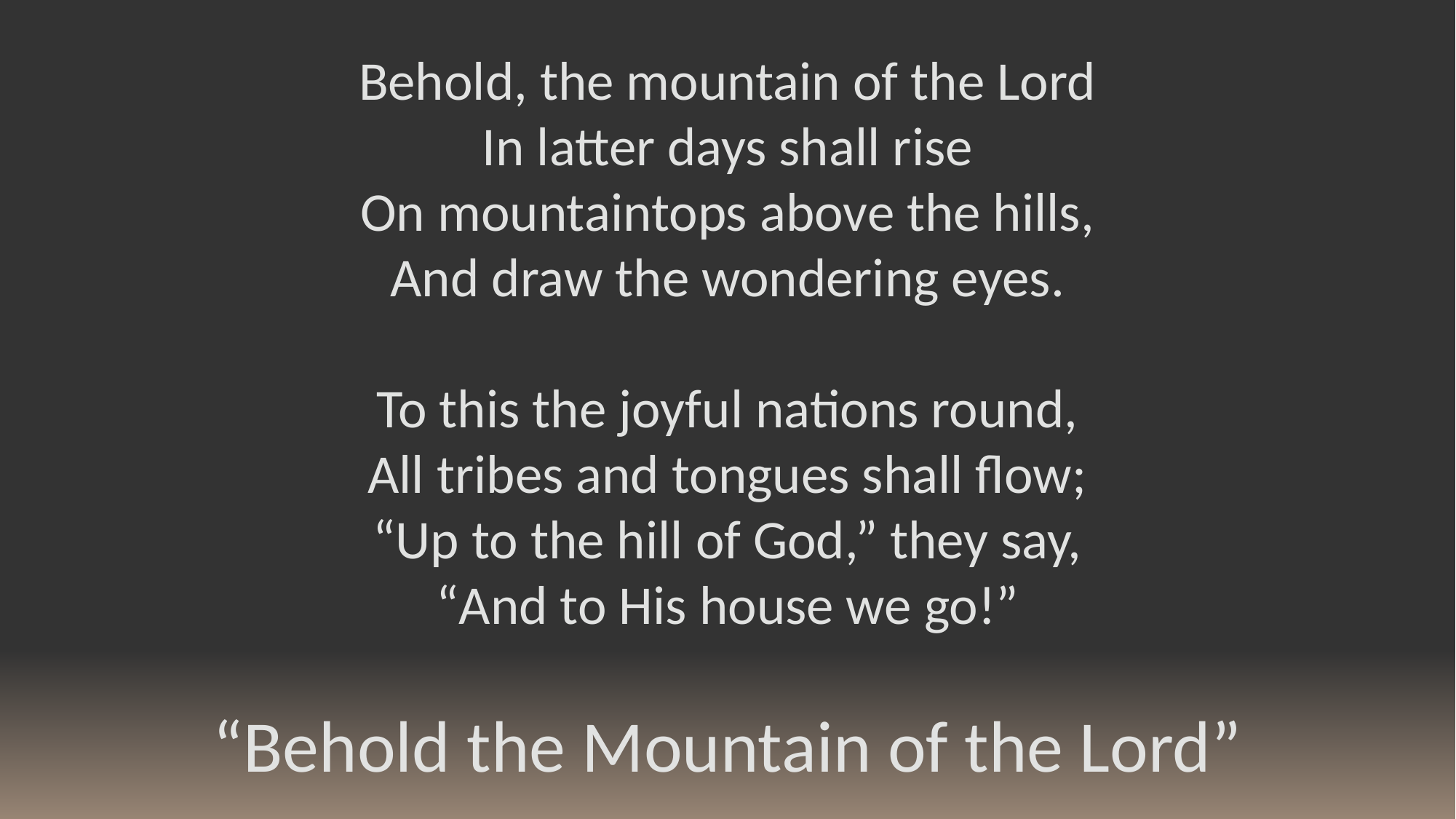

Behold, the mountain of the Lord
In latter days shall rise
On mountaintops above the hills,
And draw the wondering eyes.

To this the joyful nations round,
All tribes and tongues shall flow;
“Up to the hill of God,” they say,
“And to His house we go!”

“Behold the Mountain of the Lord”